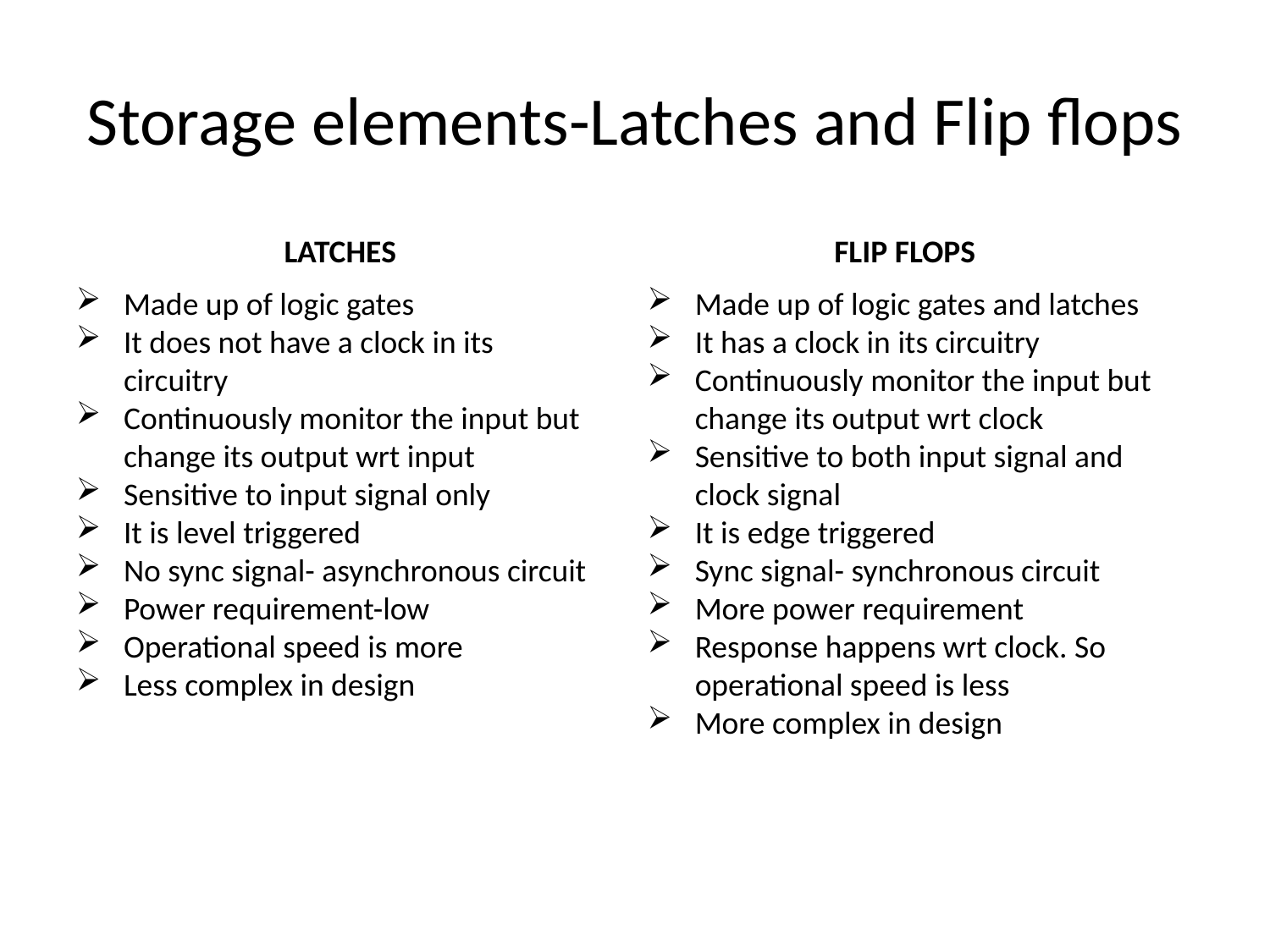

# Storage elements-Latches and Flip flops
LATCHES
Made up of logic gates
It does not have a clock in its circuitry
Continuously monitor the input but change its output wrt input
Sensitive to input signal only
It is level triggered
No sync signal- asynchronous circuit
Power requirement-low
Operational speed is more
Less complex in design
FLIP FLOPS
Made up of logic gates and latches
It has a clock in its circuitry
Continuously monitor the input but change its output wrt clock
Sensitive to both input signal and clock signal
It is edge triggered
Sync signal- synchronous circuit
More power requirement
Response happens wrt clock. So operational speed is less
More complex in design